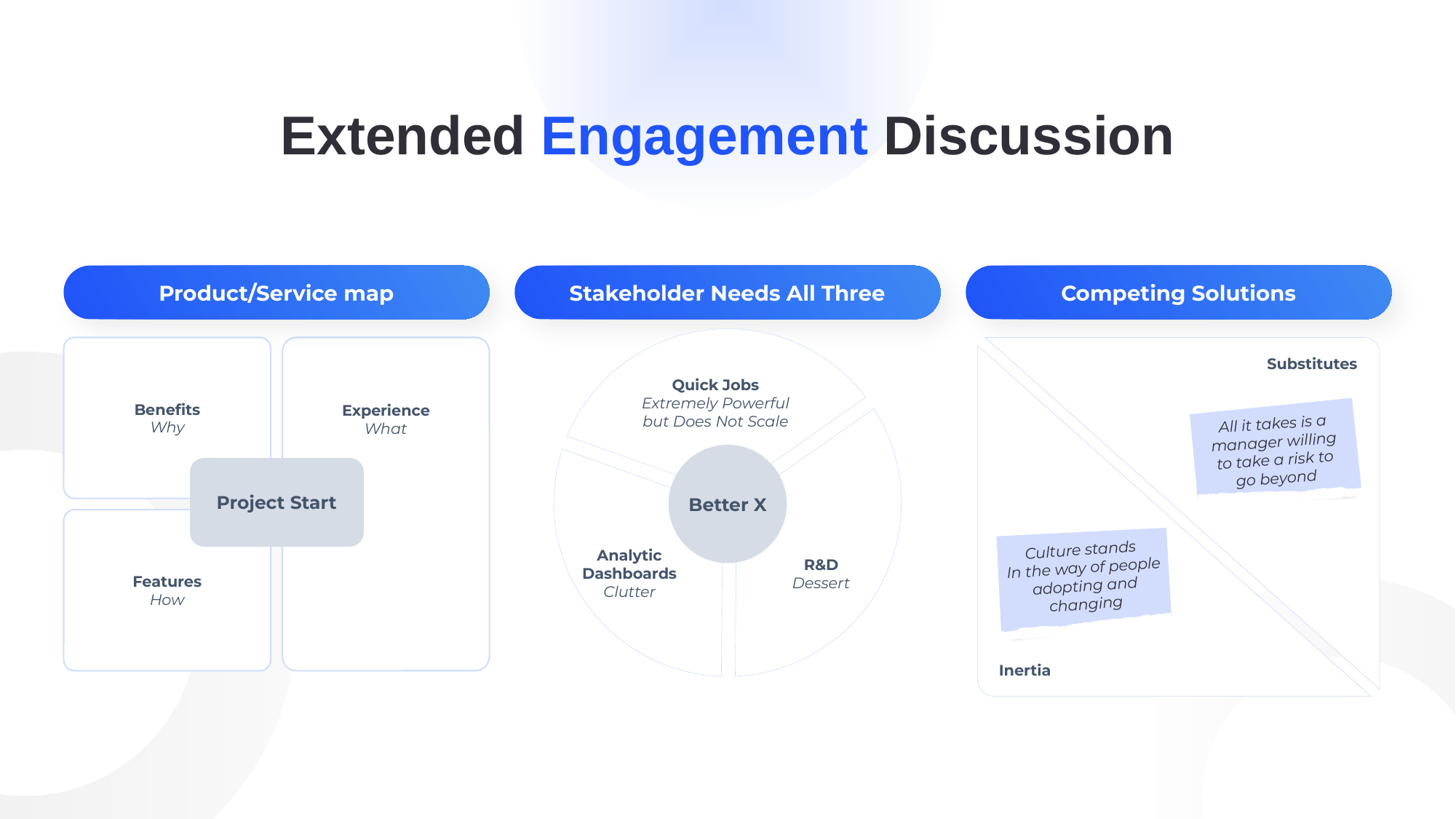

# Extended Engagement Discussion
Product/Service map
Stakeholder Needs All Three
Competing Solutions

Quick Jobs
Extremely Powerful but Does Not Scale
Experience
What

Substitutes
Benefits
Why

Inertia

All it takes is a manager willing to take a risk to go beyond

Analytic Dashboards
Clutter
Better X
Project Start

R&D
Dessert

Features
How

Culture stands
In the way of people adopting and changing